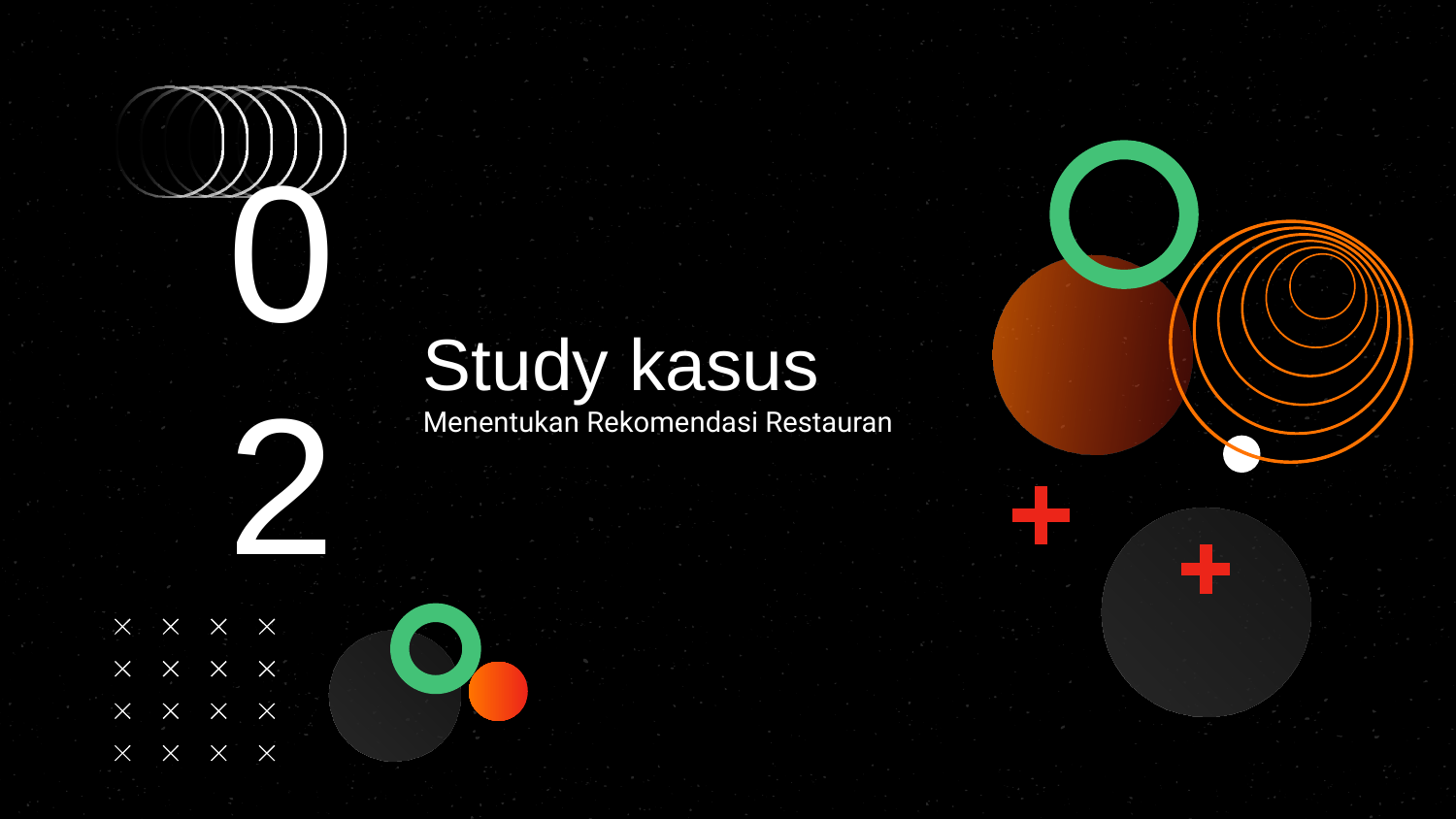

02
# Study kasus
Menentukan Rekomendasi Restauran